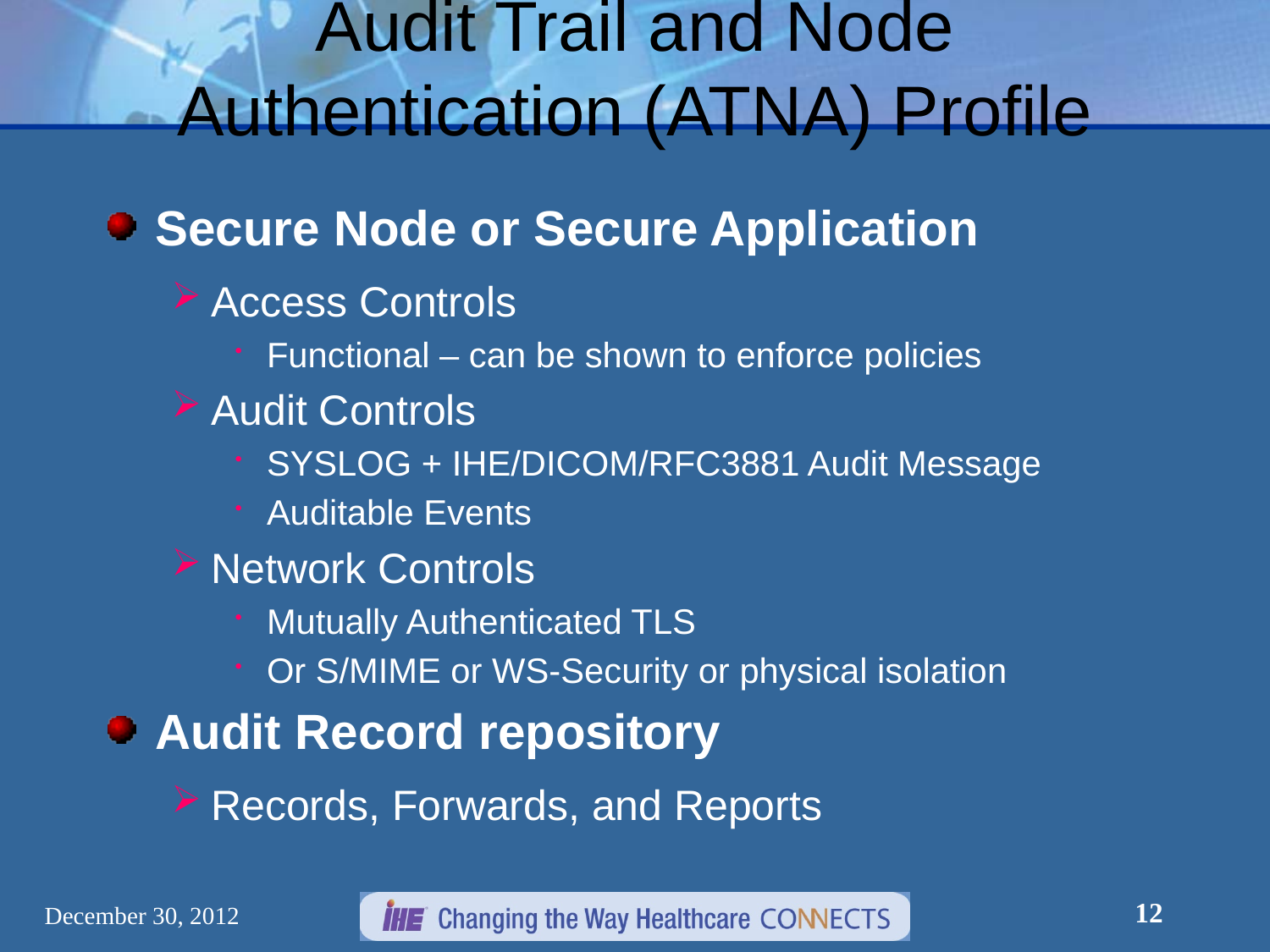

# Audit Trail and Node Authentication (ATNA) Profile
Secure Node or Secure Application
Access Controls
Functional – can be shown to enforce policies
Audit Controls
SYSLOG + IHE/DICOM/RFC3881 Audit Message
Auditable Events
Network Controls
Mutually Authenticated TLS
Or S/MIME or WS-Security or physical isolation
Audit Record repository
Records, Forwards, and Reports
12
December 30, 2012